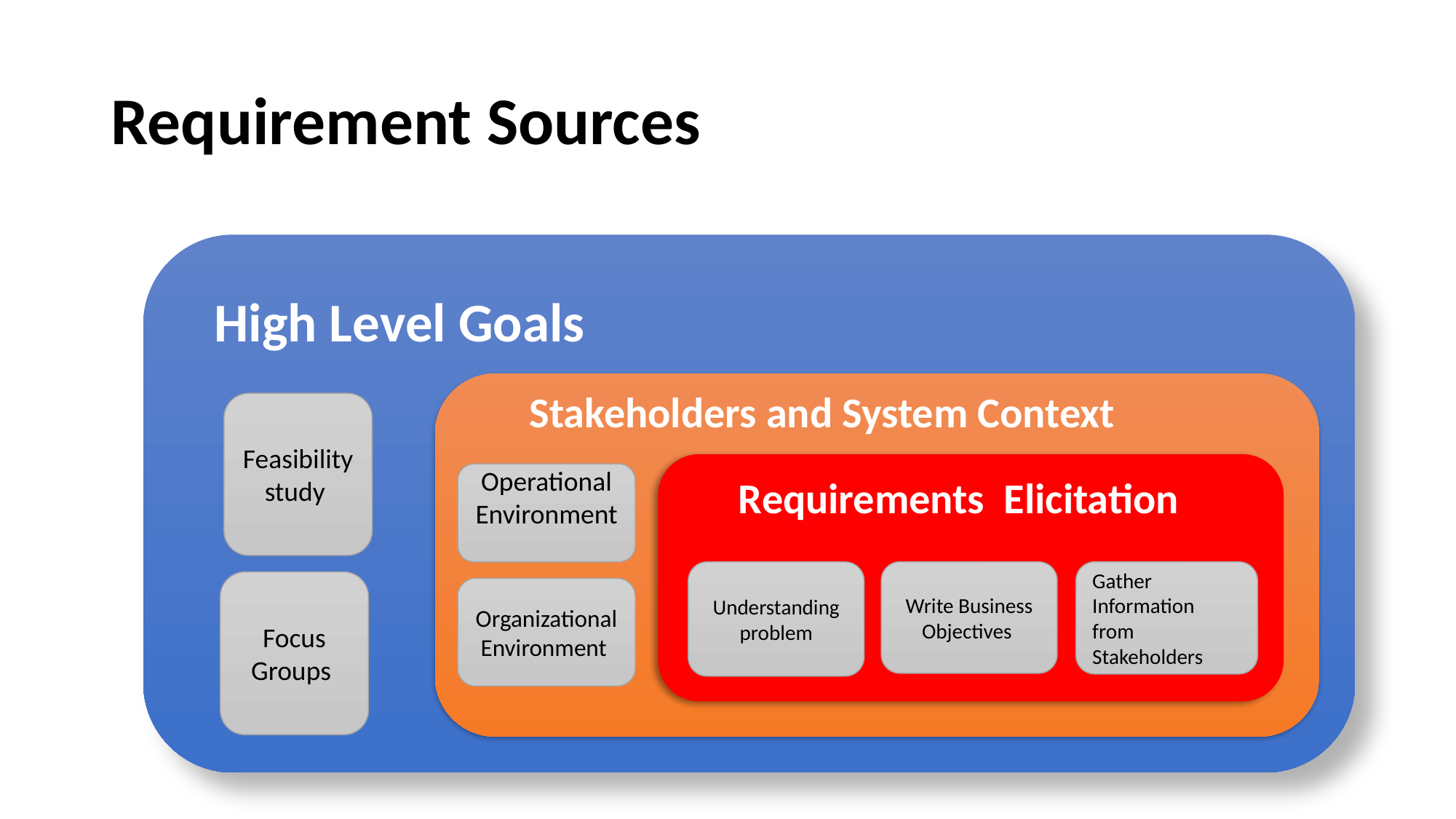

# Requirement Sources

High Level Goals

Stakeholders and System Context
Feasibility
study

Operational Environment
Requirements  Elicitation
Understanding problem
Write Business Objectives
Gather Information  from Stakeholders
Focus Groups

Organizational
Environment